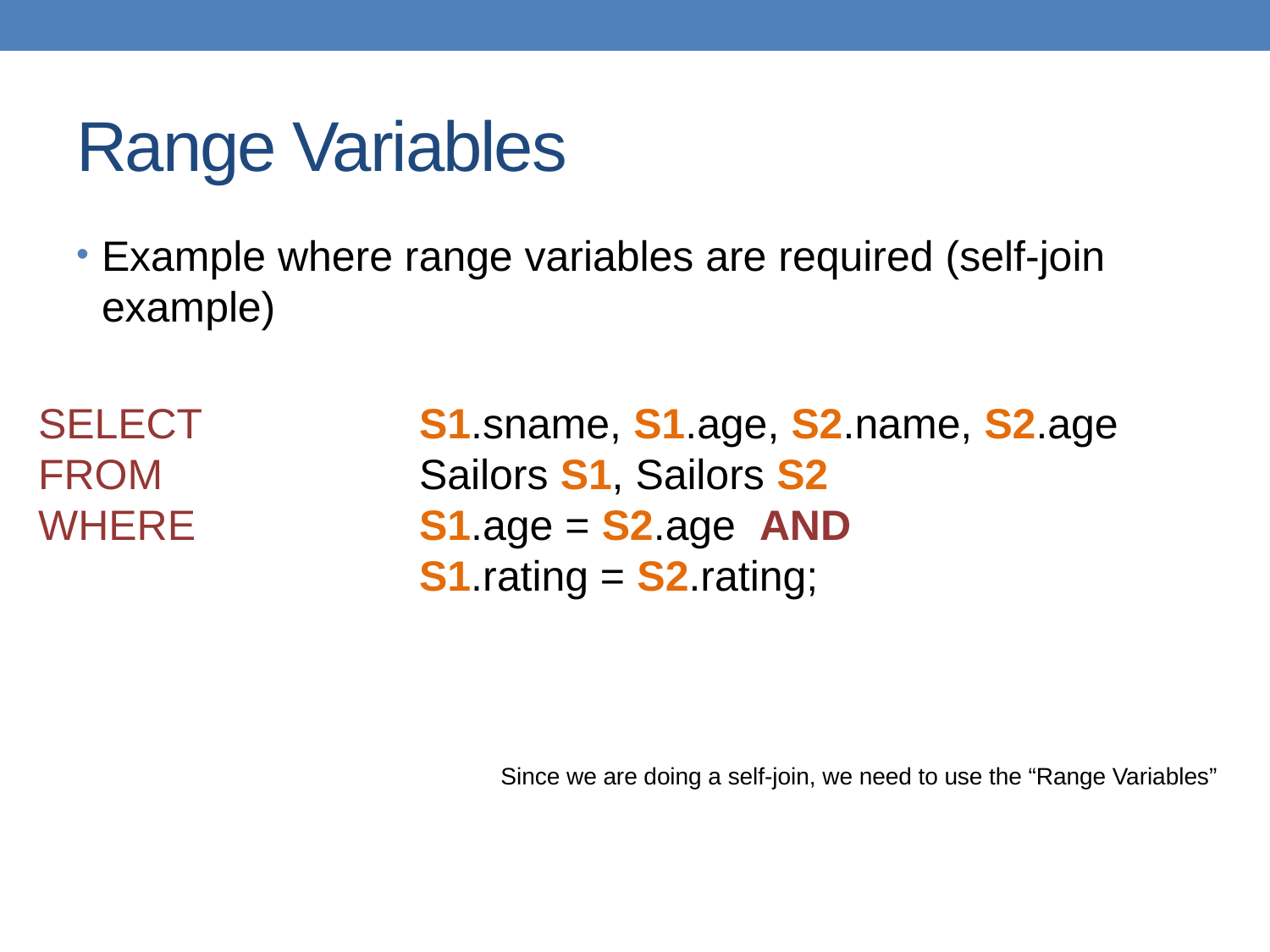

# Range Variables
Example where range variables are required (self-join example)
SELECT 		S1.sname, S1.age, S2.name, S2.age
FROM   		Sailors S1, Sailors S2
WHERE 		S1.age = S2.age  AND
			S1.rating = S2.rating;
Since we are doing a self-join, we need to use the “Range Variables”